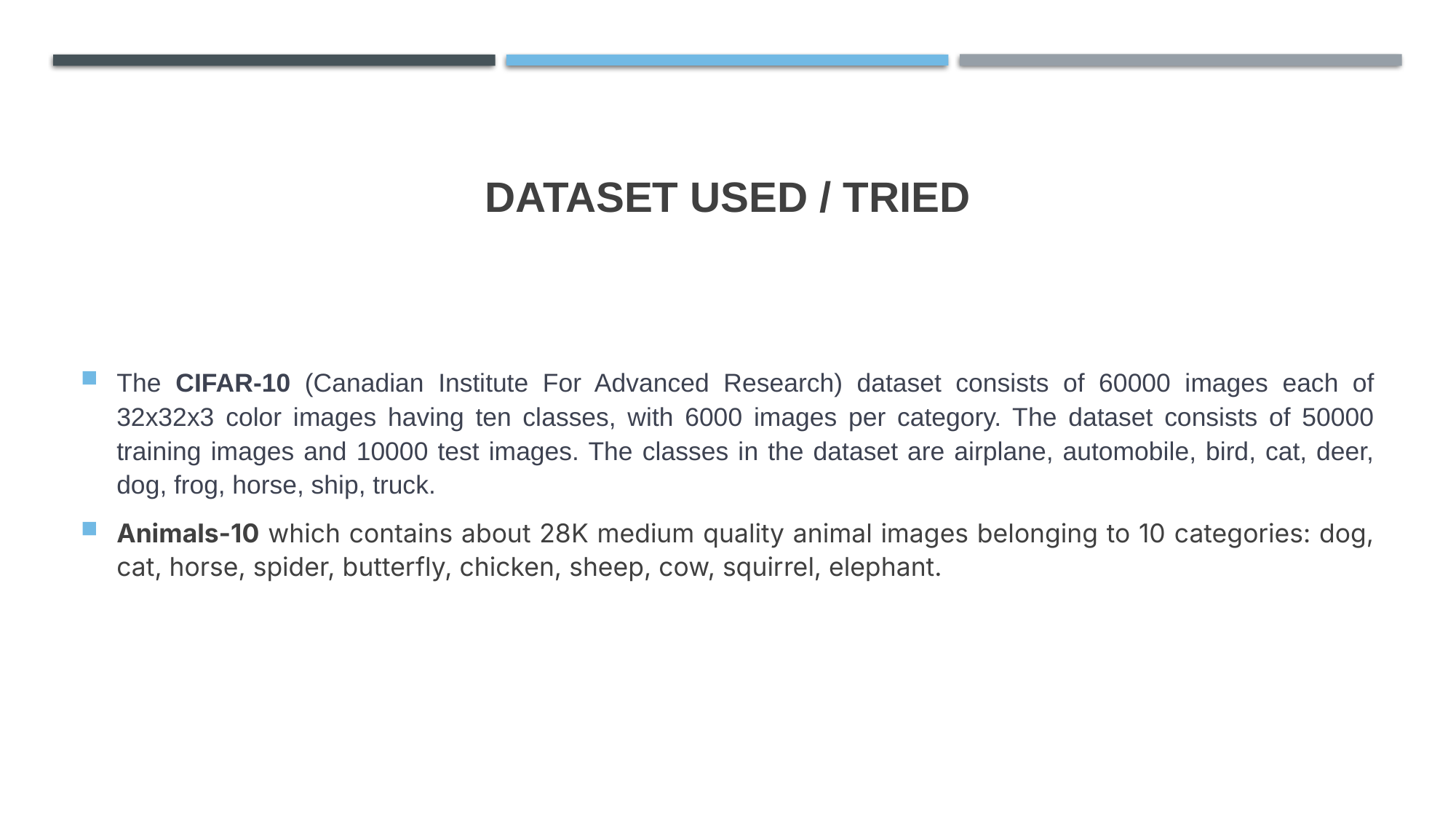

# Dataset used / tried
The CIFAR-10 (Canadian Institute For Advanced Research) dataset consists of 60000 images each of 32x32x3 color images having ten classes, with 6000 images per category. The dataset consists of 50000 training images and 10000 test images. The classes in the dataset are airplane, automobile, bird, cat, deer, dog, frog, horse, ship, truck.
Animals-10 which contains about 28K medium quality animal images belonging to 10 categories: dog, cat, horse, spider, butterfly, chicken, sheep, cow, squirrel, elephant.